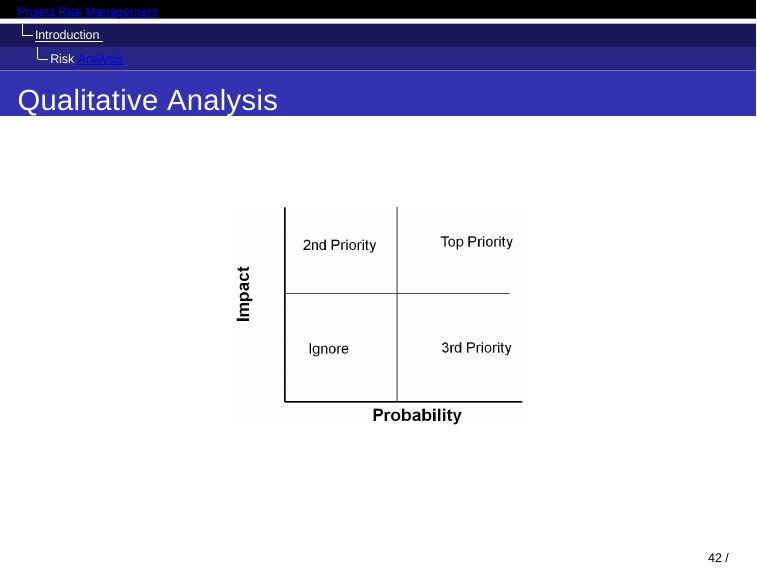

Project Risk Management
Introduction  Risk Analysis

Qualitative Analysis

42 / 98